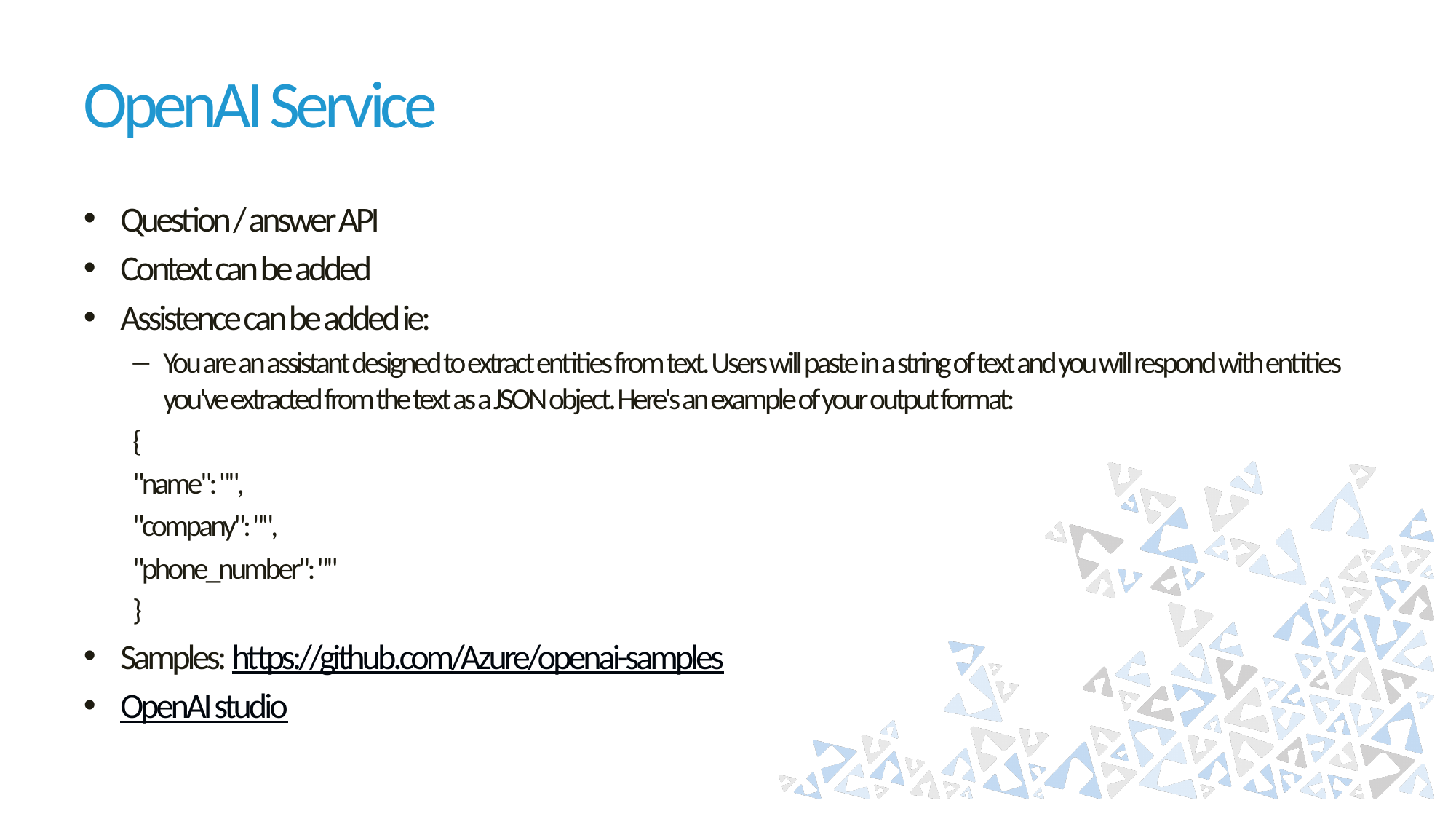

# OpenAI Service
Question / answer API
Context can be added
Assistence can be added ie:
You are an assistant designed to extract entities from text. Users will paste in a string of text and you will respond with entities you've extracted from the text as a JSON object. Here's an example of your output format:
{
	"name": "",
	"company": "",
	"phone_number": ""
}
Samples: https://github.com/Azure/openai-samples
OpenAI studio